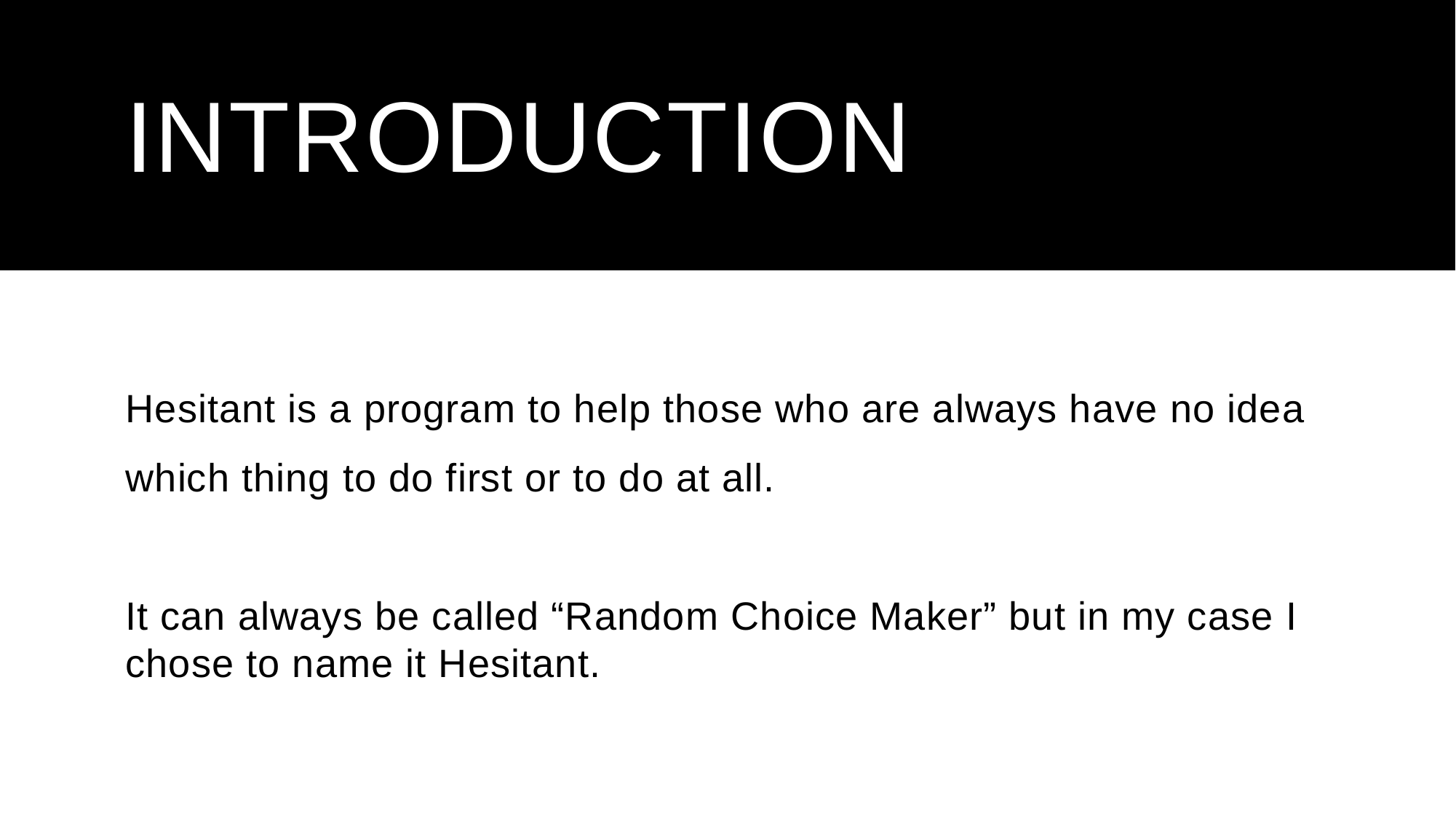

# INTRODUCTION

Hesitant is a program to help those who are always have no idea
which thing to do first or to do at all.

It can always be called “Random Choice Maker” but in my case I chose to name it Hesitant.